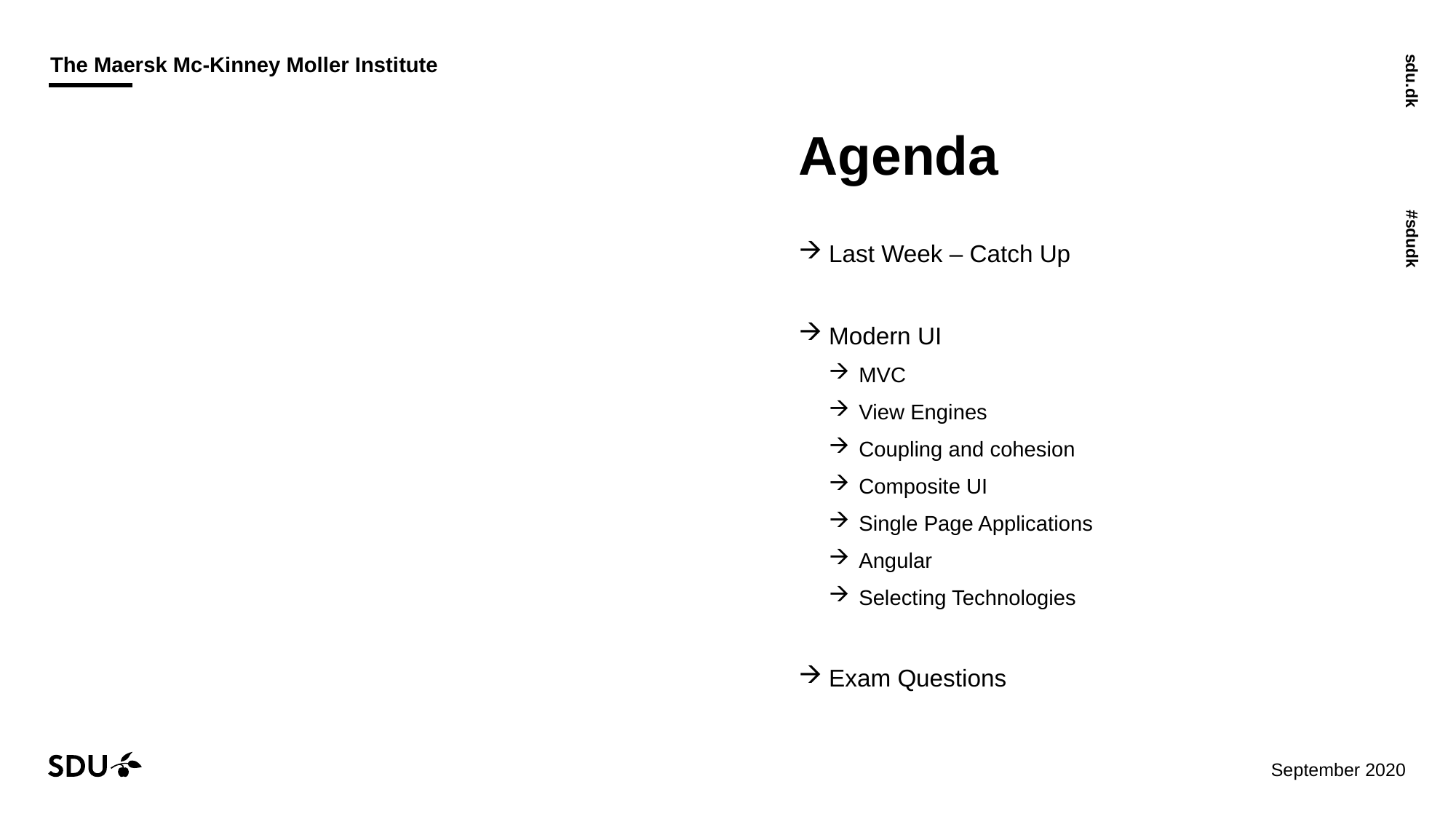

# Agenda
Last Week – Catch Up

Modern UI
MVC
View Engines
Coupling and cohesion
Composite UI
Single Page Applications
Angular
Selecting Technologies

Exam Questions

22/11/2020